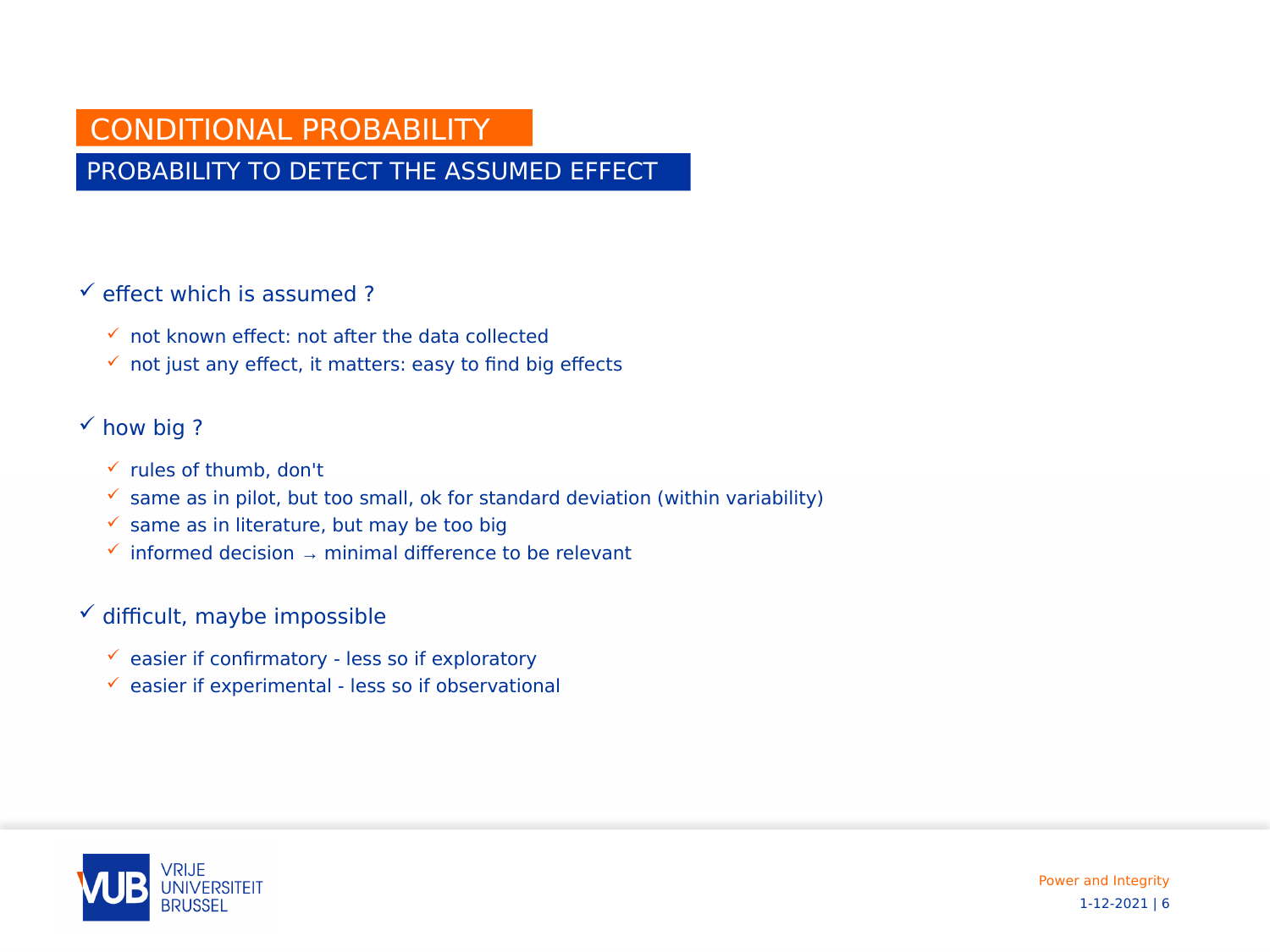

# conditional probability
probability to detect the assumed effect
effect which is assumed ?
not known effect: not after the data collected
not just any effect, it matters: easy to find big effects

how big ?
rules of thumb, don't
same as in pilot, but too small, ok for standard deviation (within variability)
same as in literature, but may be too big
informed decision → minimal difference to be relevant

difficult, maybe impossible
easier if confirmatory - less so if exploratory
easier if experimental - less so if observational
Power and Integrity
 1-12-2021 | 6